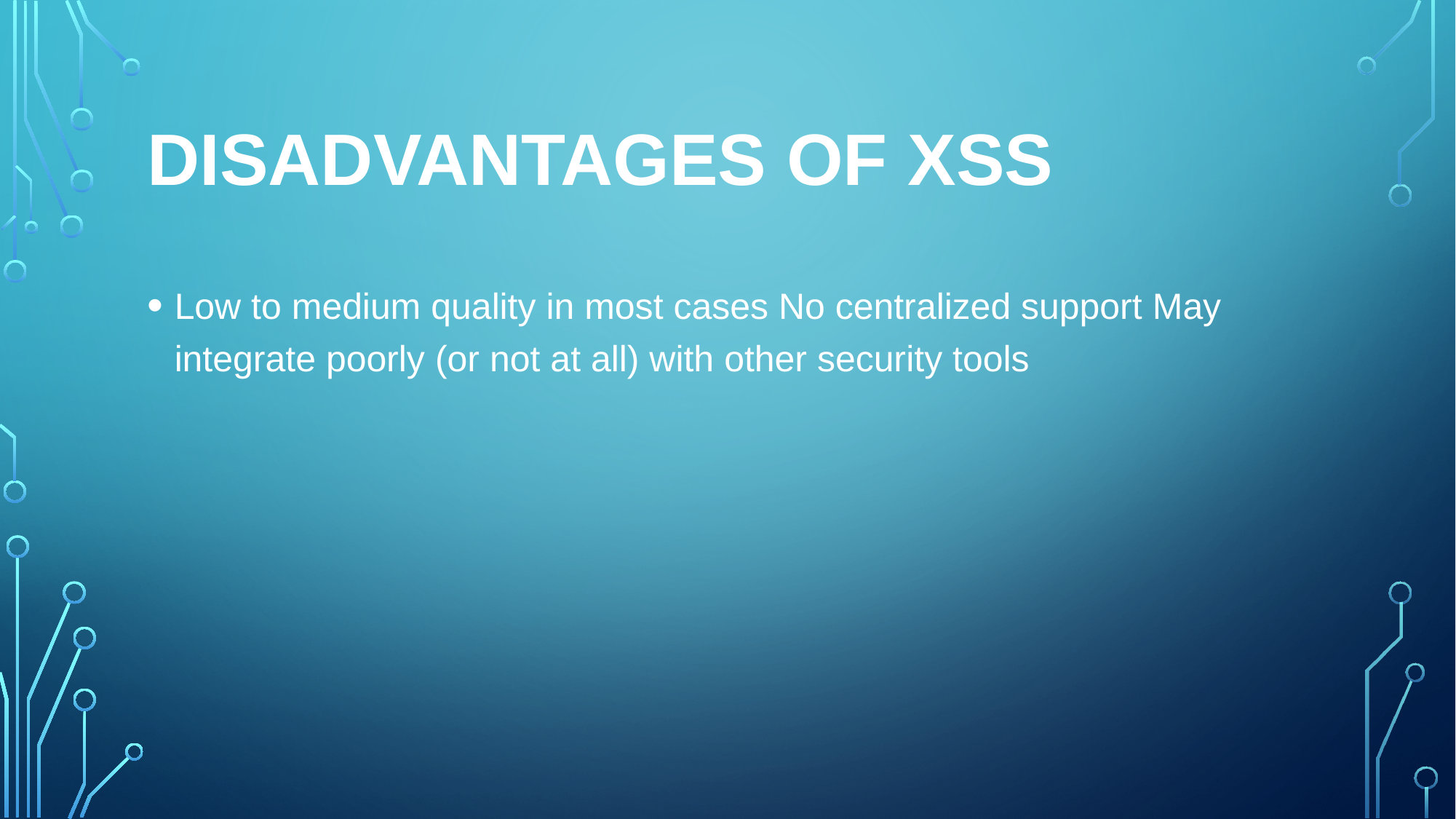

# Disadvantages of xss
Low to medium quality in most cases No centralized support May integrate poorly (or not at all) with other security tools